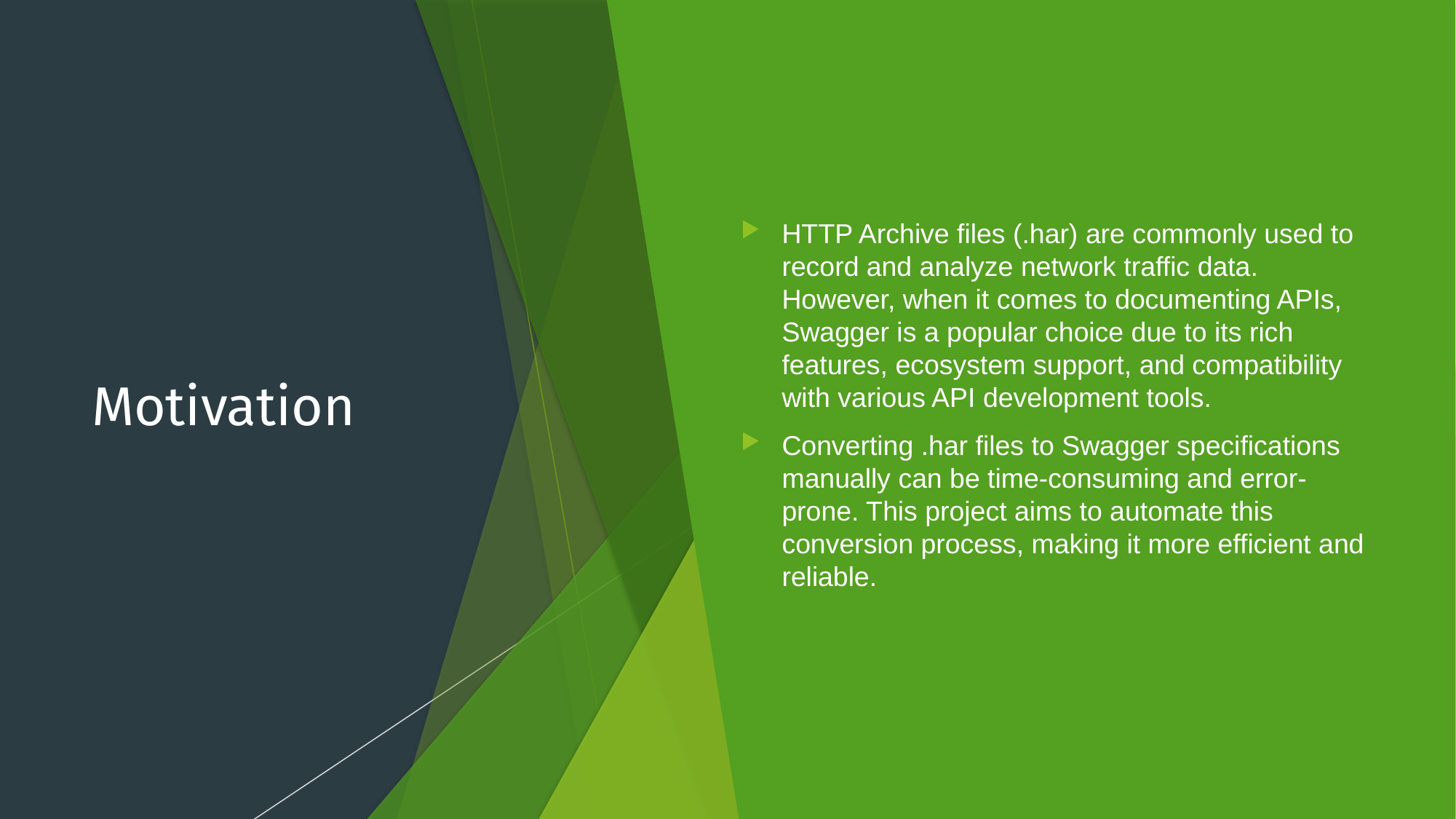

# Motivation
HTTP Archive files (.har) are commonly used to record and analyze network traffic data. However, when it comes to documenting APIs, Swagger is a popular choice due to its rich features, ecosystem support, and compatibility with various API development tools.
Converting .har files to Swagger specifications manually can be time-consuming and error-prone. This project aims to automate this conversion process, making it more efficient and reliable.